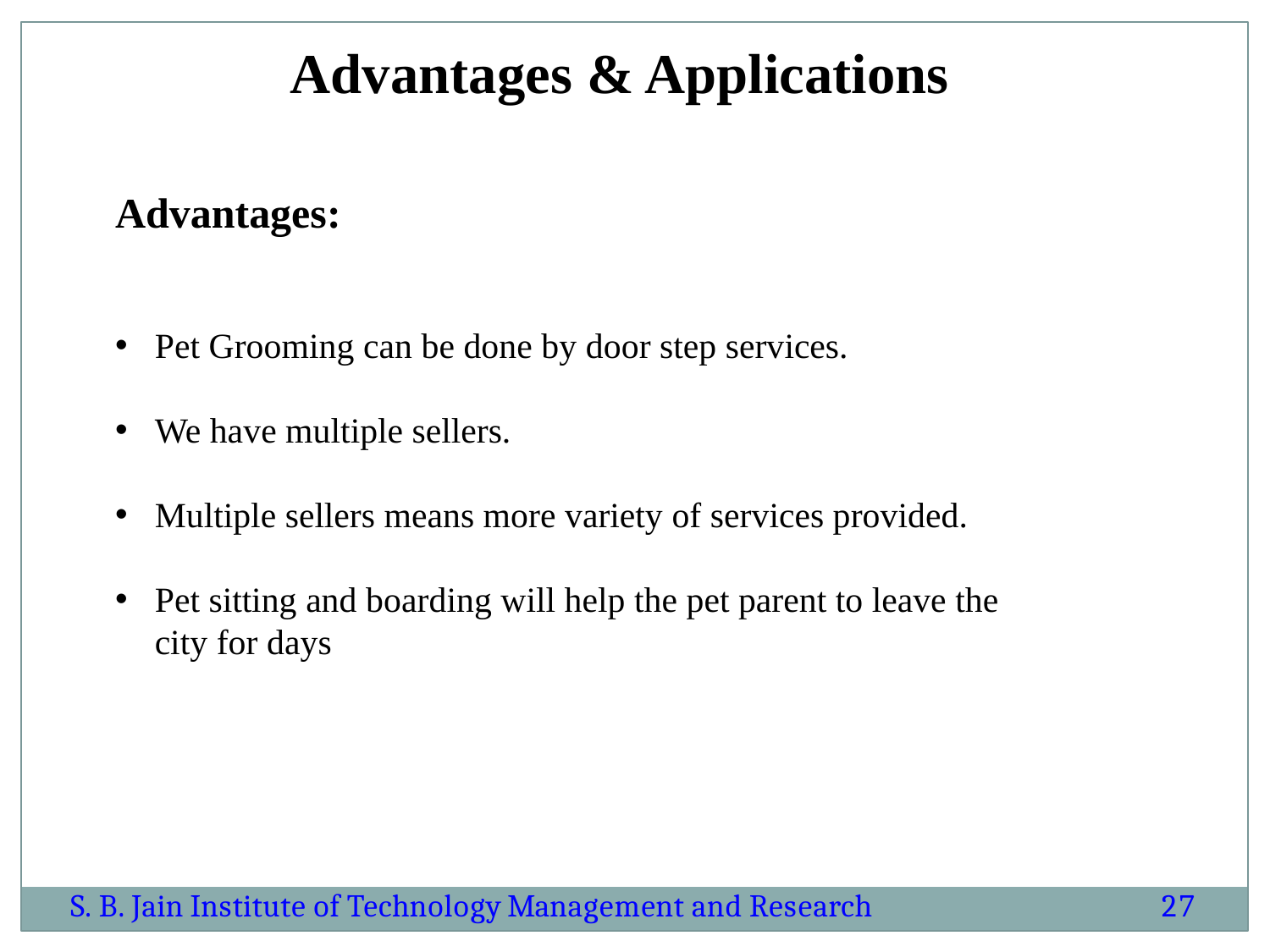

Advantages & Applications
Advantages:

Pet Grooming can be done by door step services.

We have multiple sellers.

Multiple sellers means more variety of services provided.

Pet sitting and boarding will help the pet parent to leave the city for days

S. B. Jain Institute of Technology Management and Research
27